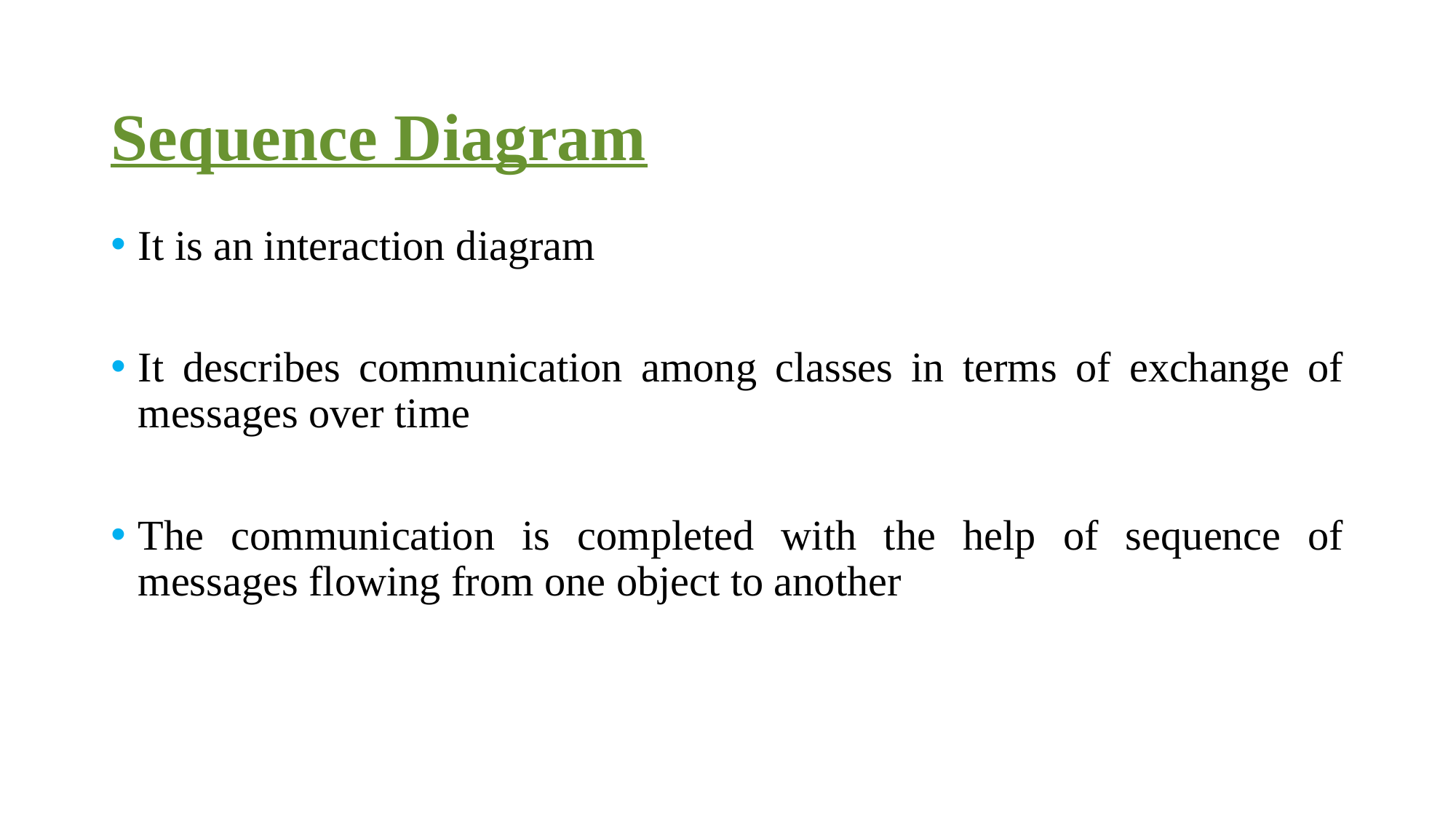

Sequence Diagram
It is an interaction diagram

It describes communication among classes in terms of exchange of messages over time

The communication is completed with the help of sequence of messages flowing from one object to another